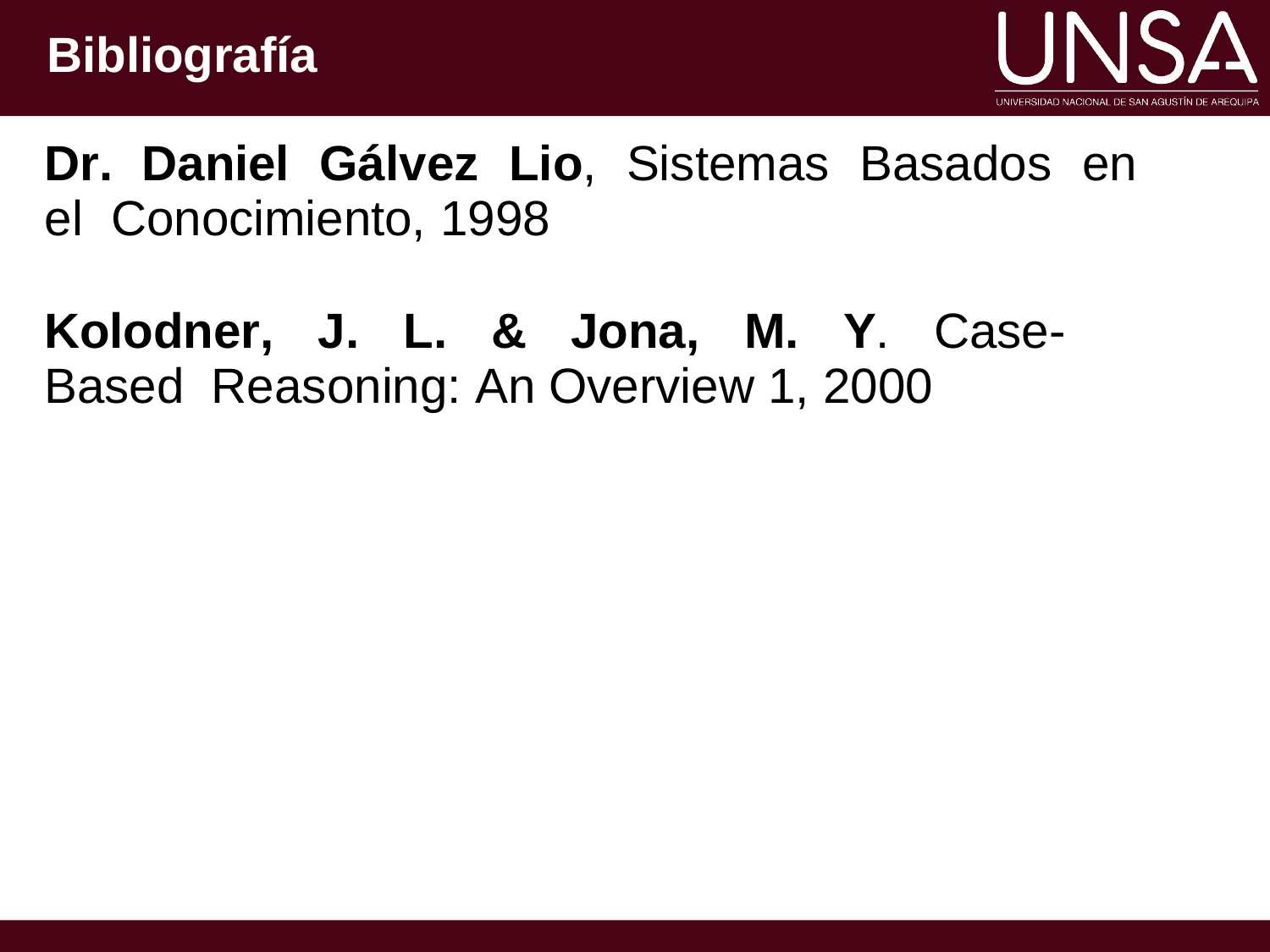

Bibliografía

Dr.	Daniel	Gálvez	Lio,	Sistemas	Basados	en	el  Conocimiento, 1998

Kolodner,	J.	L.	&	Jona,	M.	Y.	Case-Based  Reasoning: An Overview 1, 2000